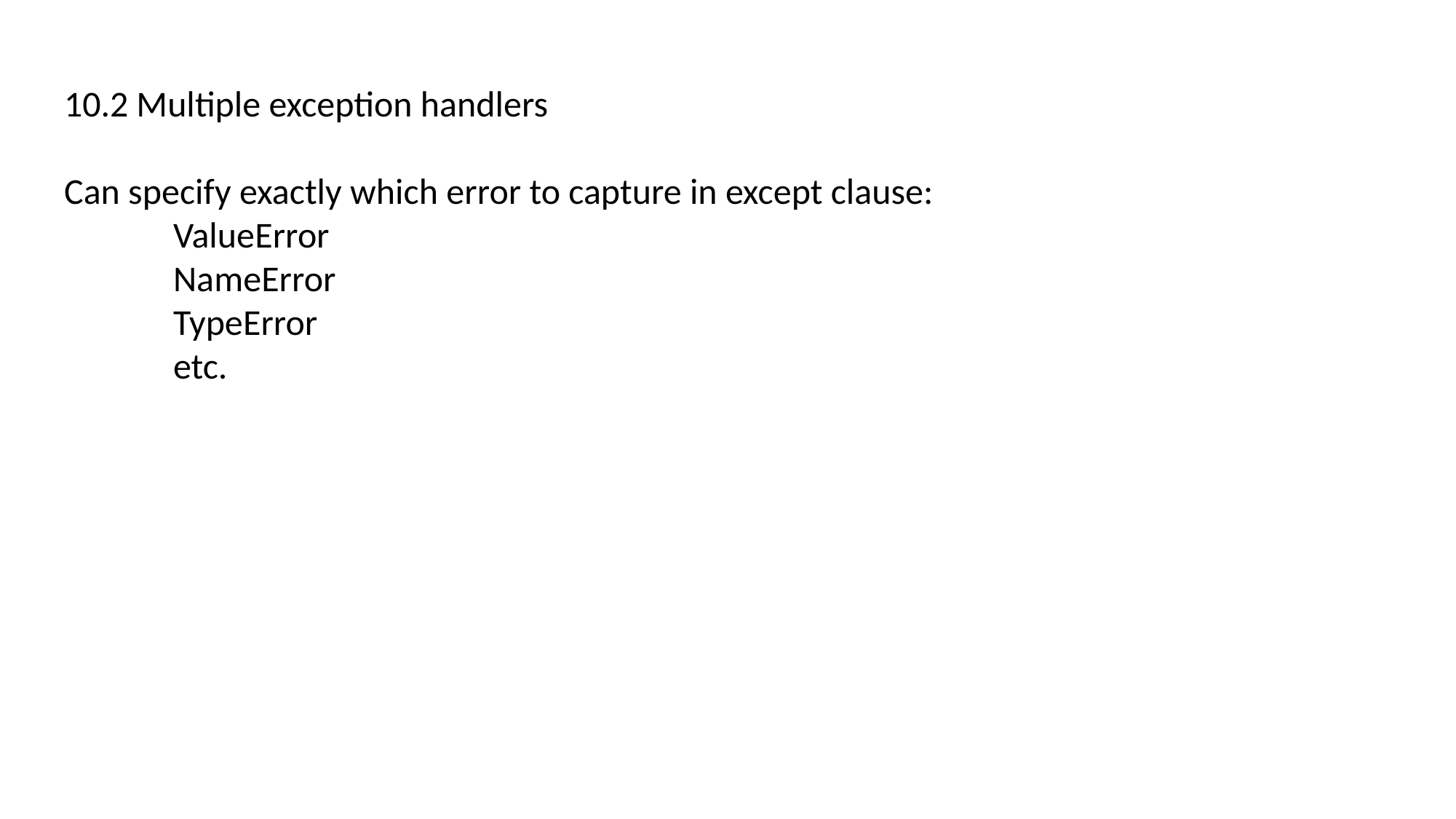

10.2 Multiple exception handlers

Can specify exactly which error to capture in except clause:
	ValueError
	NameError
	TypeError
	etc.